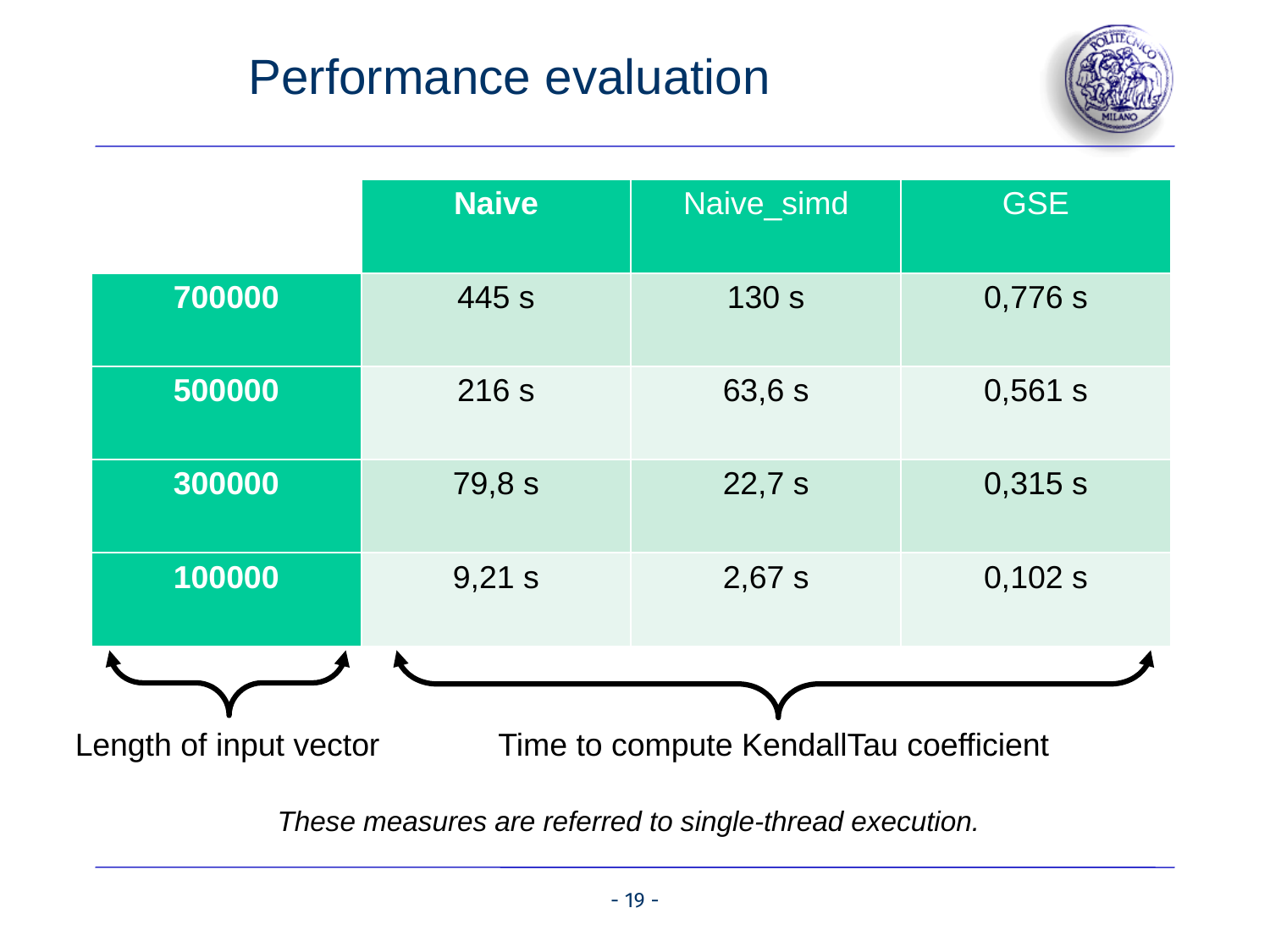

# Performance evaluation
|  | Naive | Naive\_simd | GSE |
| --- | --- | --- | --- |
| 700000 | 445 s | 130 s | 0,776 s |
| 500000 | 216 s | 63,6 s | 0,561 s |
| 300000 | 79,8 s | 22,7 s | 0,315 s |
| 100000 | 9,21 s | 2,67 s | 0,102 s |

Length of input vector
Time to compute KendallTau coefficient
These measures are referred to single-thread execution.
- 19 -